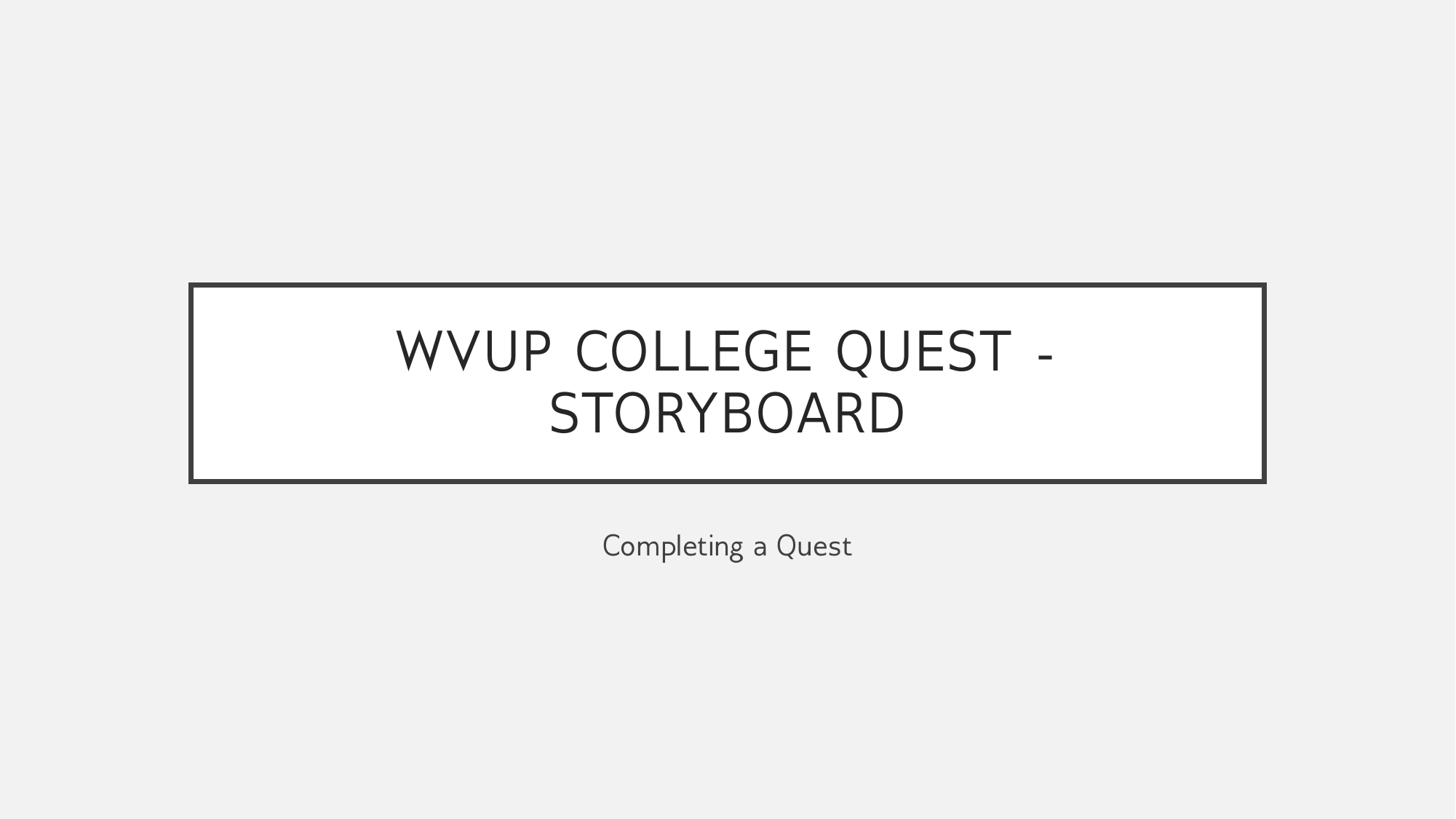

# WVUP College QuesT - SToryboard
Completing a Quest